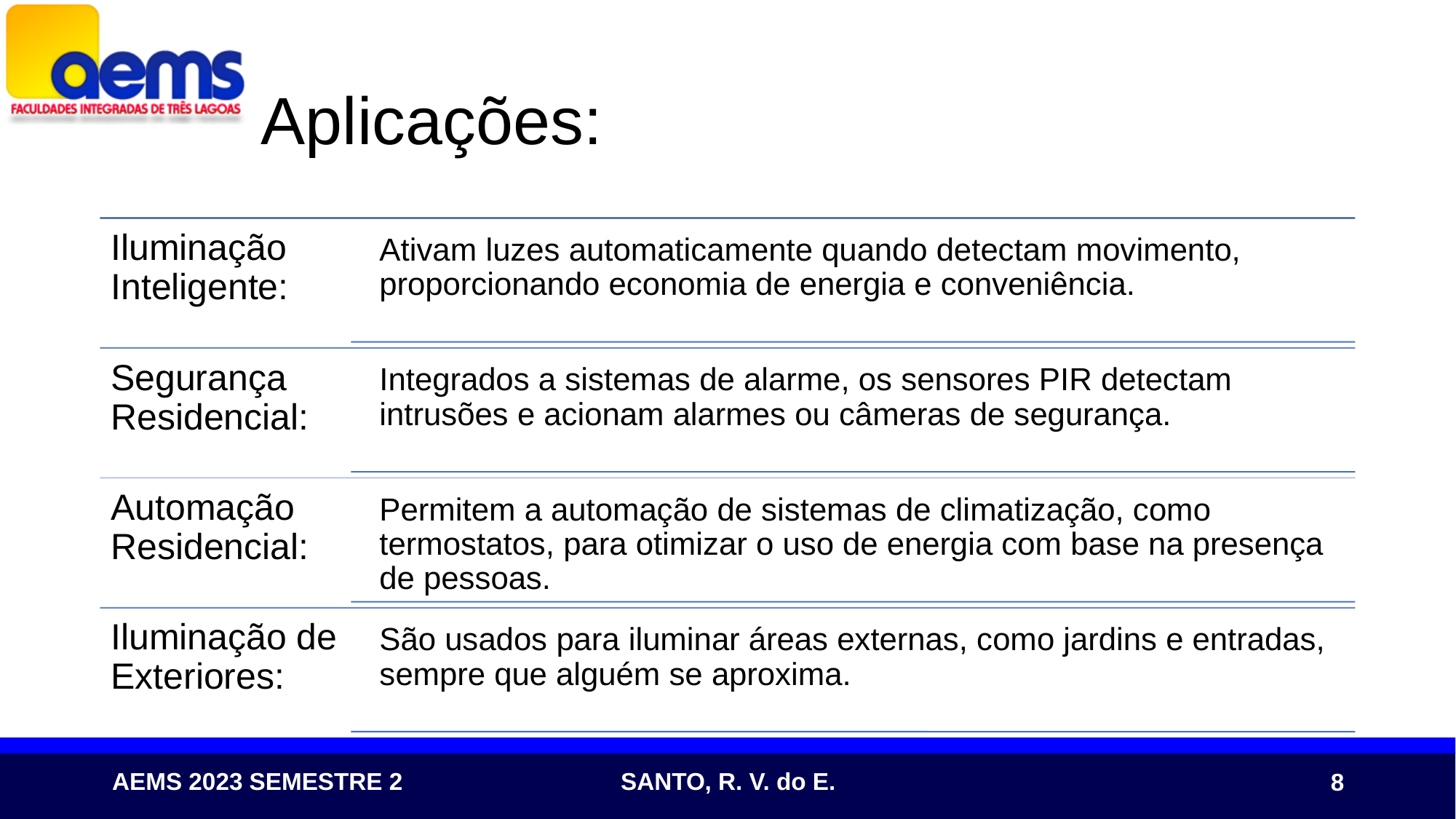

# Aplicações:
Iluminação Inteligente:
Ativam luzes automaticamente quando detectam movimento, proporcionando economia de energia e conveniência.
Segurança Residencial:
Integrados a sistemas de alarme, os sensores PIR detectam intrusões e acionam alarmes ou câmeras de segurança.
Automação Residencial:
Permitem a automação de sistemas de climatização, como termostatos, para otimizar o uso de energia com base na presença de pessoas.
Iluminação de Exteriores:
São usados para iluminar áreas externas, como jardins e entradas, sempre que alguém se aproxima.
8